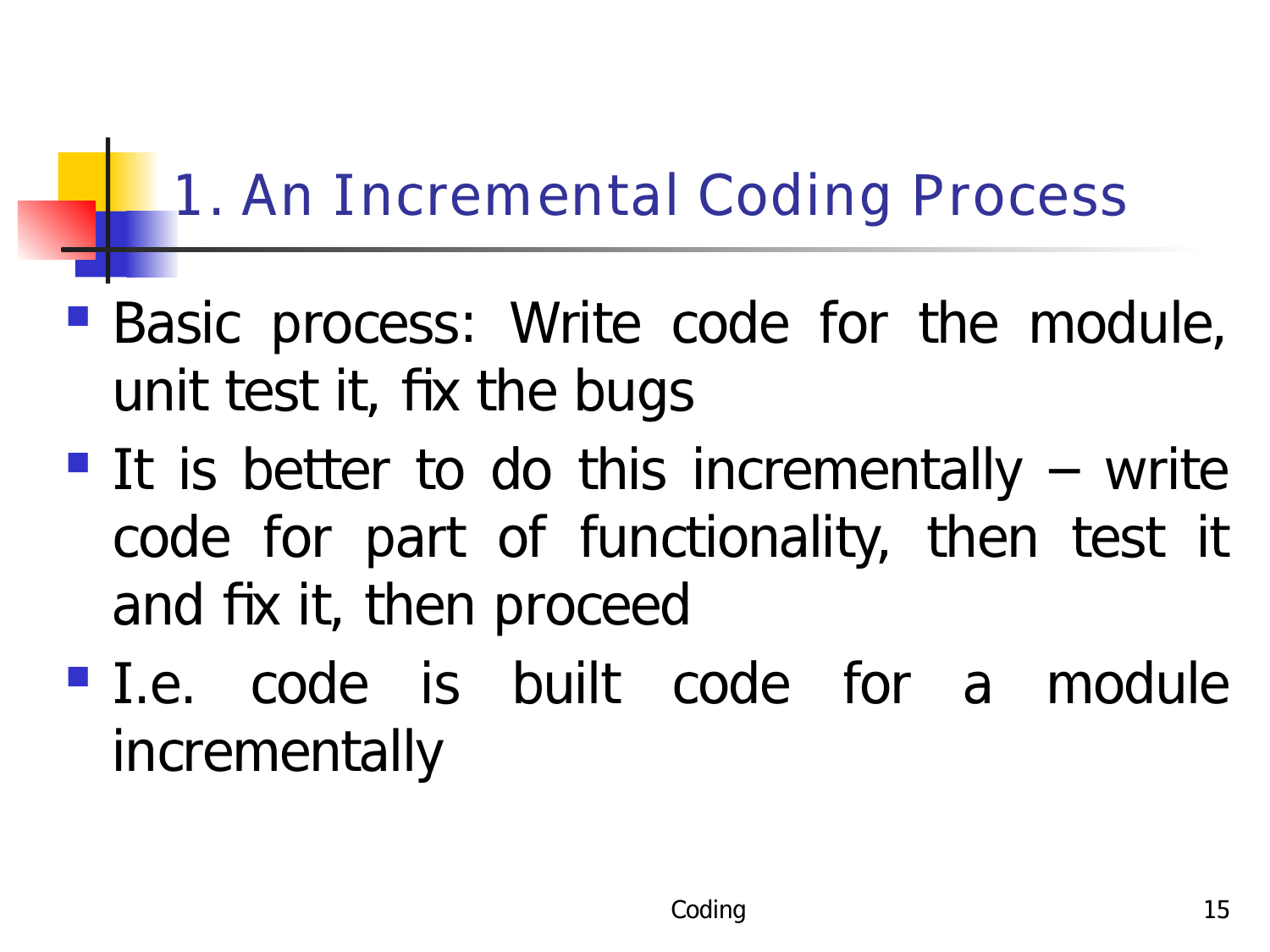

# 1. An Incremental Coding Process
Basic process: Write code for the module, unit test it, fix the bugs
It is better to do this incrementally – write code for part of functionality, then test it and fix it, then proceed
I.e. code is built code for a module incrementally
Coding
15